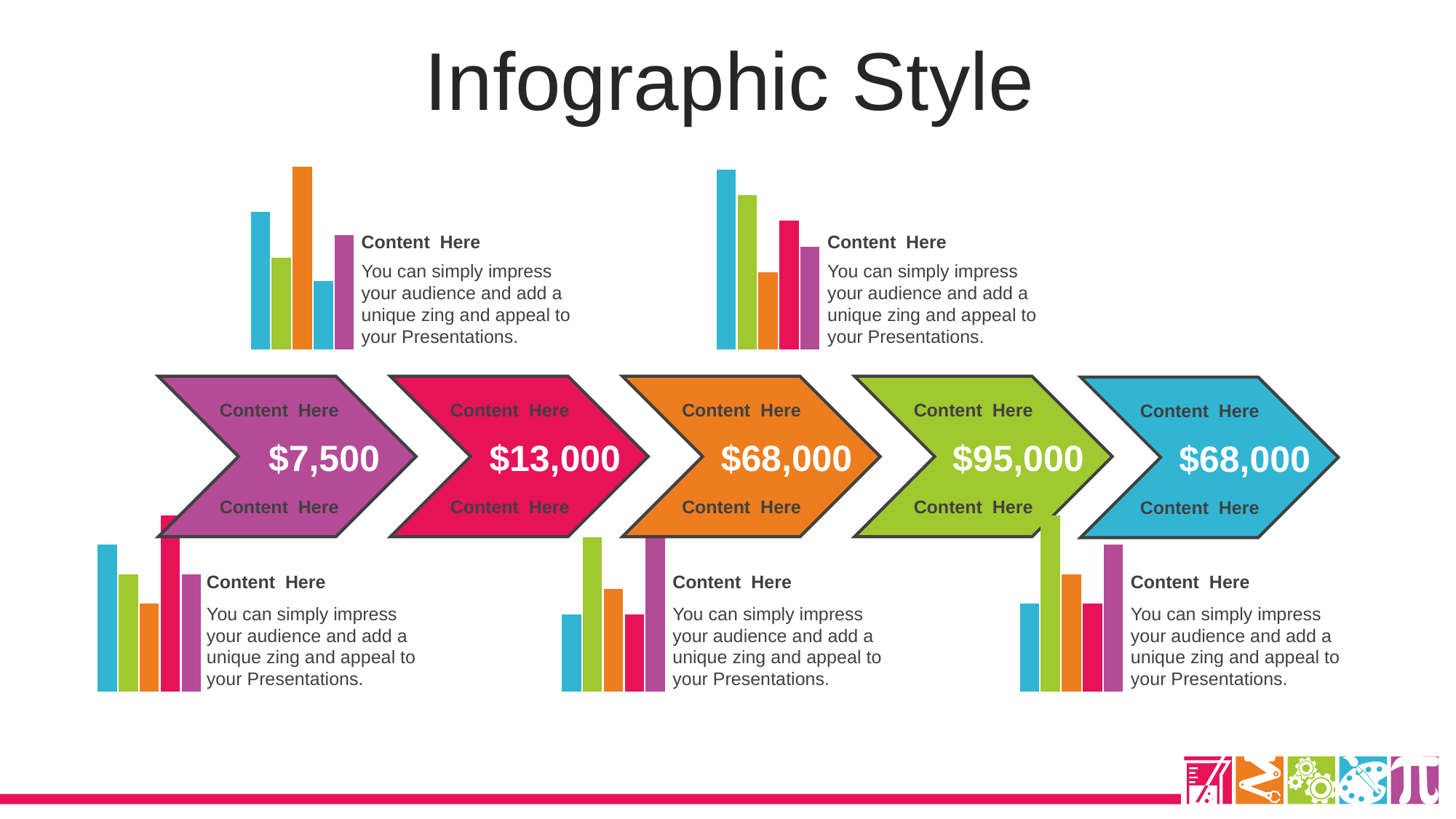

Infographic Style

### Chart

| Category | Series 1 | Series 2 | Series 3 | Series 4 | Series 5 |
|---|---|---|---|---|---|
| Category 1 | 6.0 | 4.0 | 8.0 | 3.0 | 5.0 |

### Chart

| Category | Series 1 | Series 2 | Series 3 | Series 4 | Series 5 |
|---|---|---|---|---|---|
| Category 1 | 7.0 | 6.0 | 3.0 | 5.0 | 4.0 |
Content  Here
You can simply impress your audience and add a unique zing and appeal to your Presentations.
Content  Here
You can simply impress your audience and add a unique zing and appeal to your Presentations.

Content  Here
Content  Here
Content  Here
Content  Here
Content  Here
$7,500
$13,000
$68,000
$95,000
$68,000

### Chart

| Category | Series 1 | Series 2 | Series 3 | Series 4 | Series 5 |
|---|---|---|---|---|---|
| Category 1 | 5.0 | 4.0 | 3.0 | 6.0 | 4.0 |

### Chart

| Category | Series 1 | Series 2 | Series 3 | Series 4 | Series 5 |
|---|---|---|---|---|---|
| Category 1 | 3.0 | 6.0 | 4.0 | 3.0 | 7.0 |

### Chart

| Category | Series 1 | Series 2 | Series 3 | Series 4 | Series 5 |
|---|---|---|---|---|---|
| Category 1 | 3.0 | 6.0 | 4.0 | 3.0 | 5.0 |
Content  Here
Content  Here
Content  Here
Content  Here
Content  Here
Content  Here
You can simply impress your audience and add a unique zing and appeal to your Presentations.
Content  Here
You can simply impress your audience and add a unique zing and appeal to your Presentations.
Content  Here
You can simply impress your audience and add a unique zing and appeal to your Presentations.